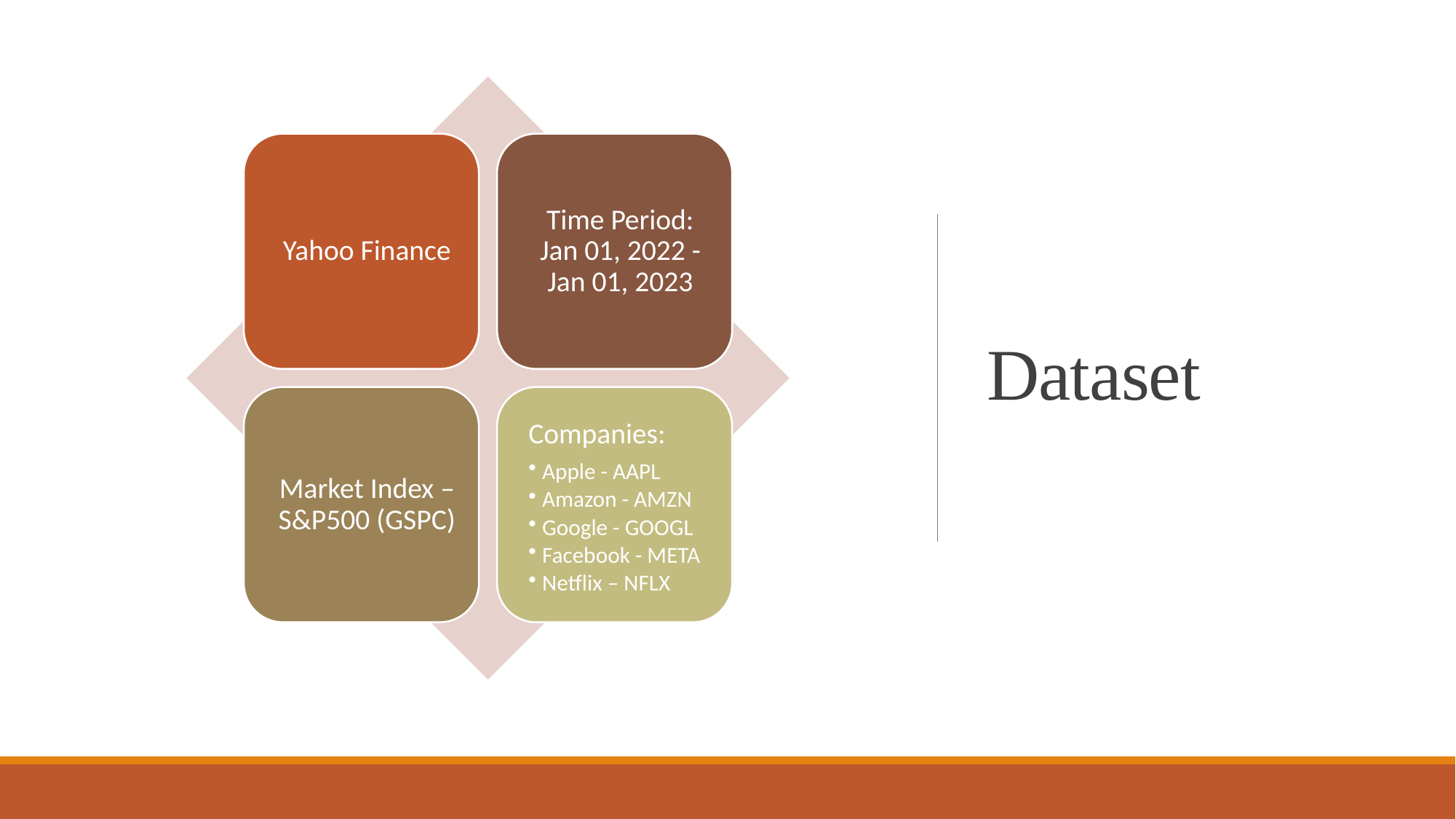

# Dataset
Yahoo Finance
Time Period: Jan 01, 2022 - Jan 01, 2023
Market Index – S&P500 (GSPC)
Companies:
Apple - AAPL
Amazon - AMZN
Google - GOOGL
Facebook - META
Netflix – NFLX